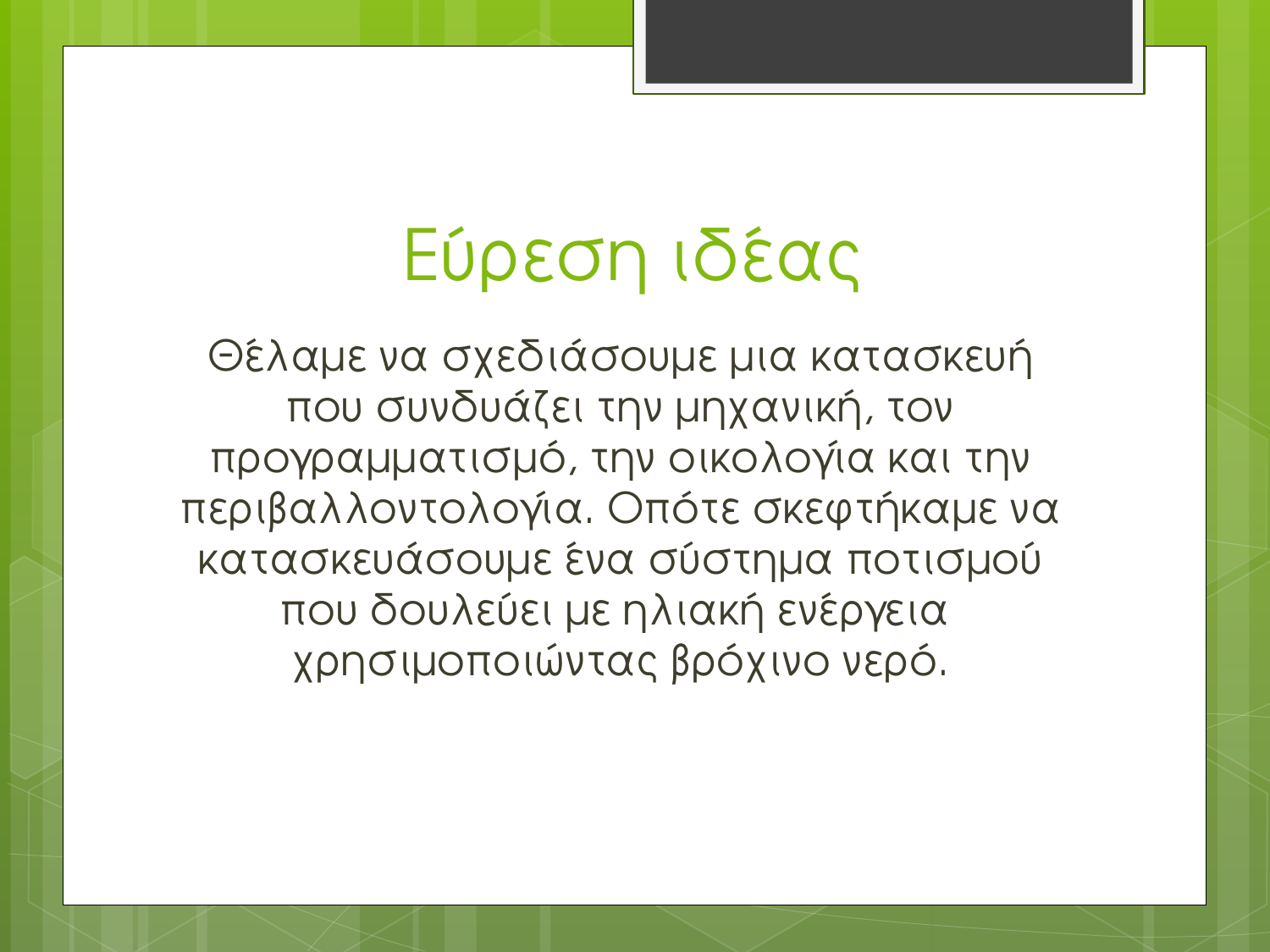

# Εύρεση ιδέας
Θέλαμε να σχεδιάσουμε μια κατασκευή που συνδυάζει την μηχανική, τον προγραμματισμό, την οικολογία και την περιβαλλοντολογία. Οπότε σκεφτήκαμε να κατασκευάσουμε ένα σύστημα ποτισμού που δουλεύει με ηλιακή ενέργεια  χρησιμοποιώντας βρόχινο νερό.